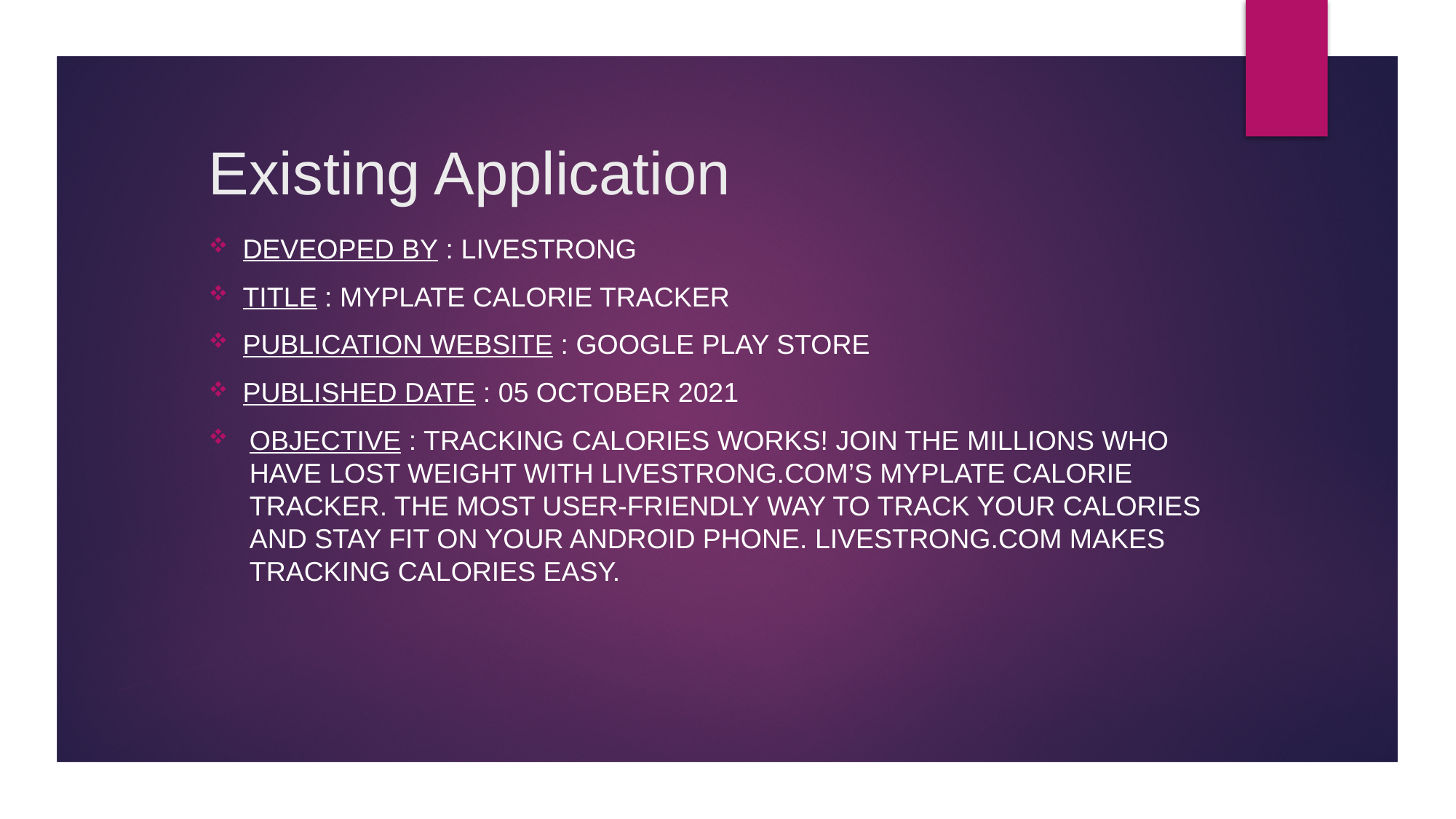

# Existing Application
Deveoped by : livestrong
Title : myplate calorie tracker
Publication website : google play store
Published date : 05 October 2021
Objective : Tracking calories works! Join the millions who have lost weight with LIVESTRONG.COM’s MyPlate Calorie Tracker. the most user-friendly way to track your calories and stay fit on your Android Phone. LIVESTRONG.COM makes tracking calories EASY.